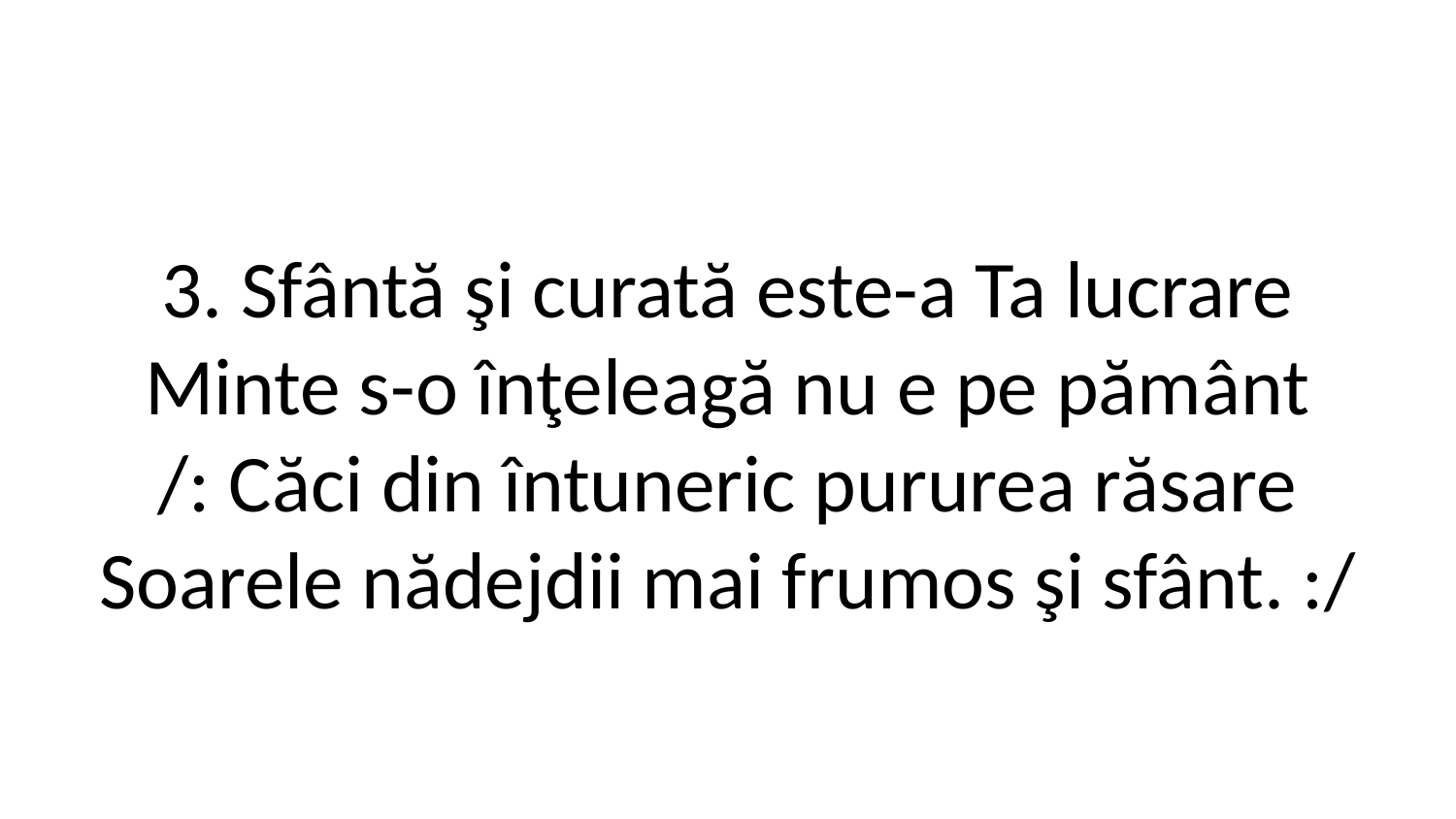

3. Sfântă şi curată este-a Ta lucrare
Minte s-o înţeleagă nu e pe pământ
/: Căci din întuneric pururea răsare
Soarele nădejdii mai frumos şi sfânt. :/